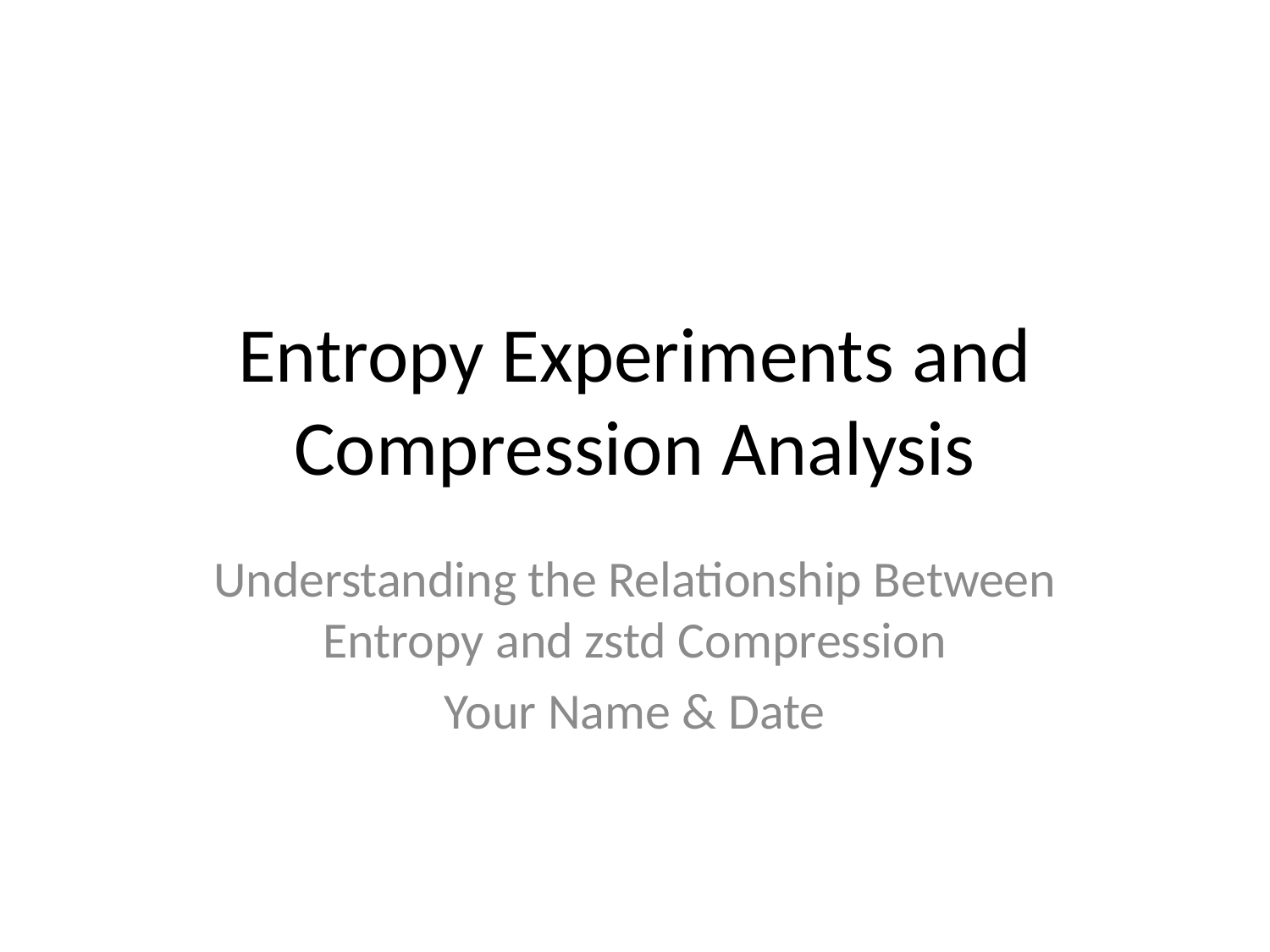

# Entropy Experiments and Compression Analysis
Understanding the Relationship Between Entropy and zstd Compression
Your Name & Date